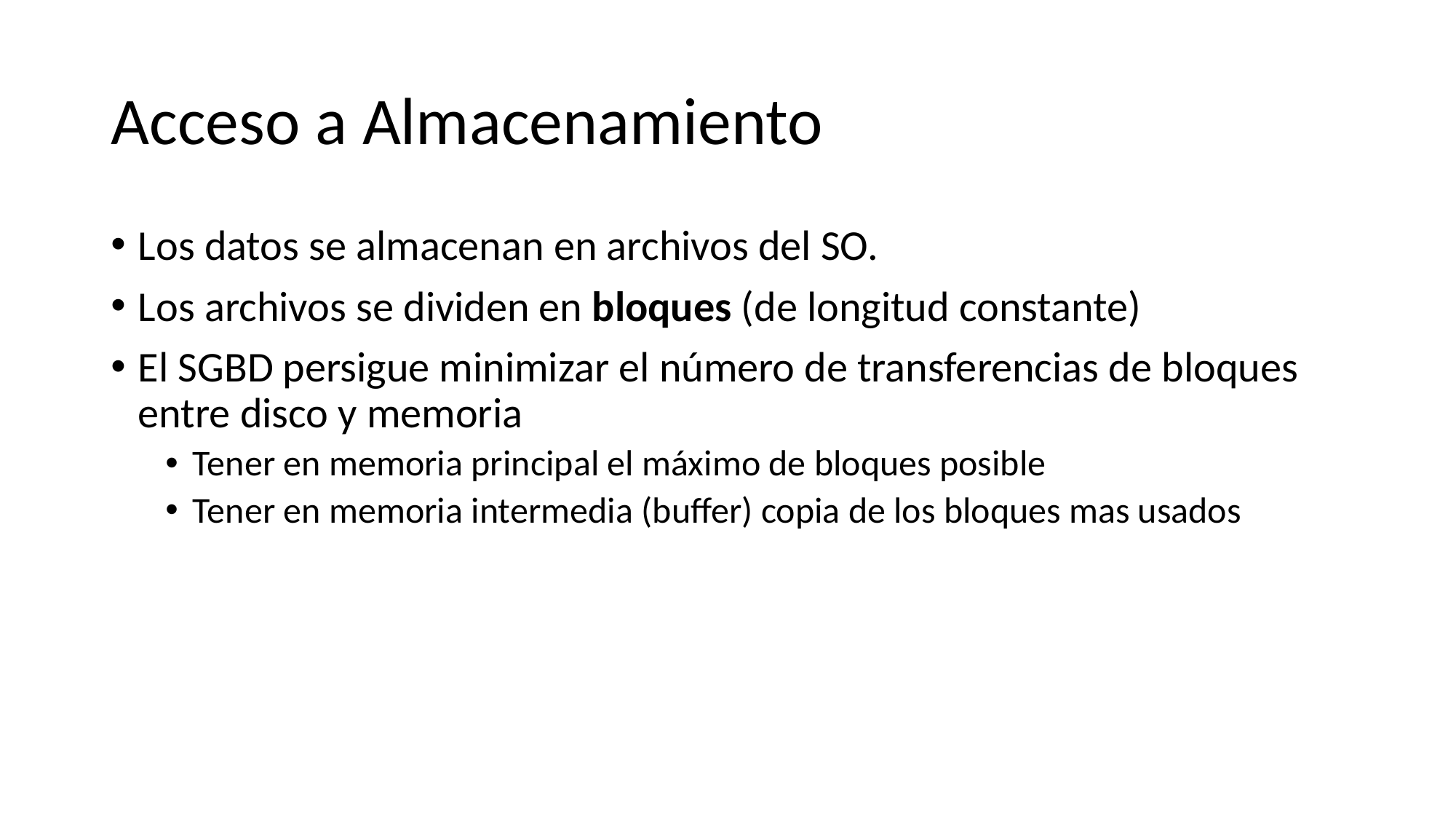

# Acceso a Almacenamiento
Los datos se almacenan en archivos del SO.
Los archivos se dividen en bloques (de longitud constante)
El SGBD persigue minimizar el número de transferencias de bloques entre disco y memoria
Tener en memoria principal el máximo de bloques posible
Tener en memoria intermedia (buffer) copia de los bloques mas usados